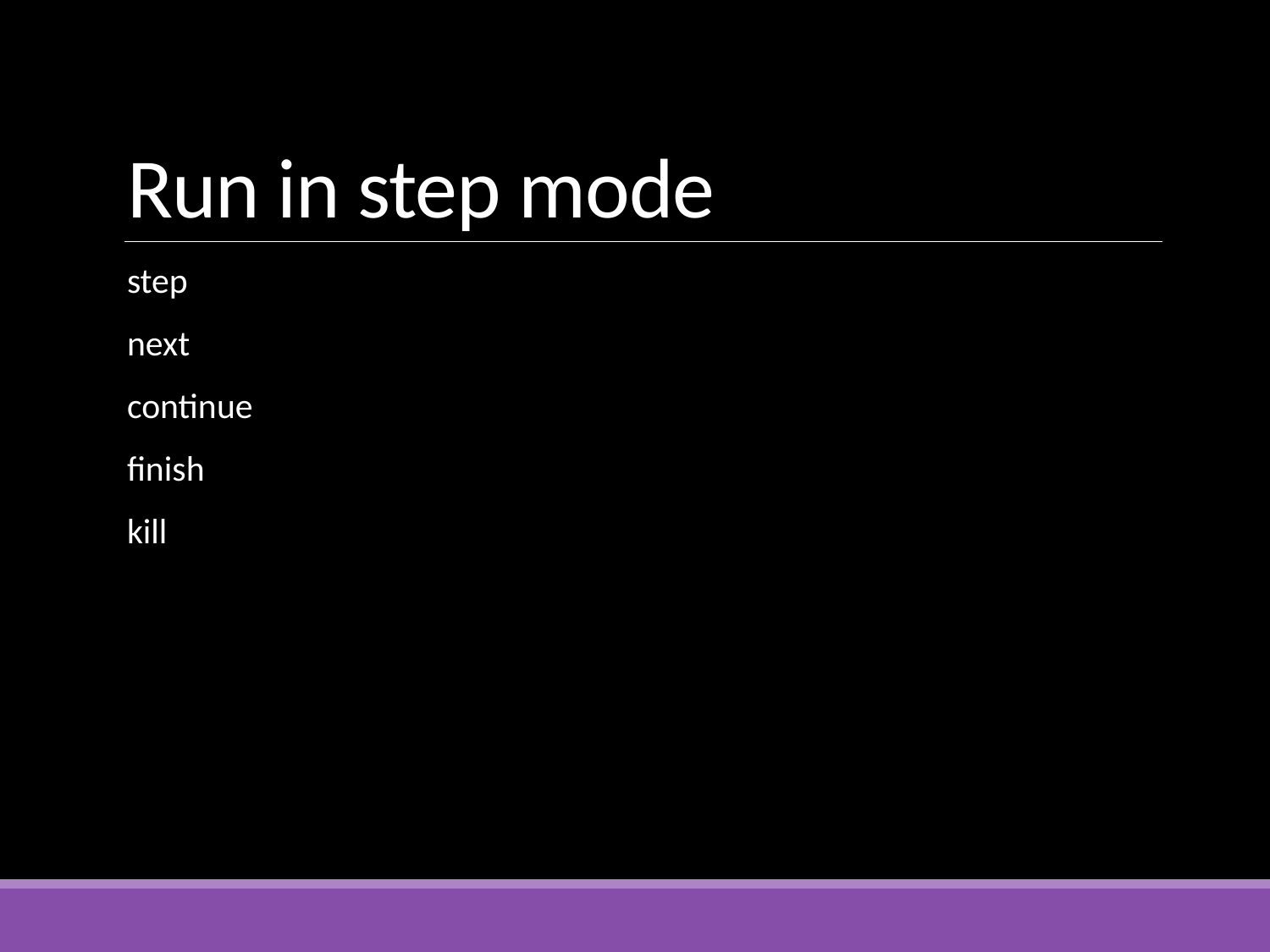

# Run in step mode
step
next
continue
finish
kill